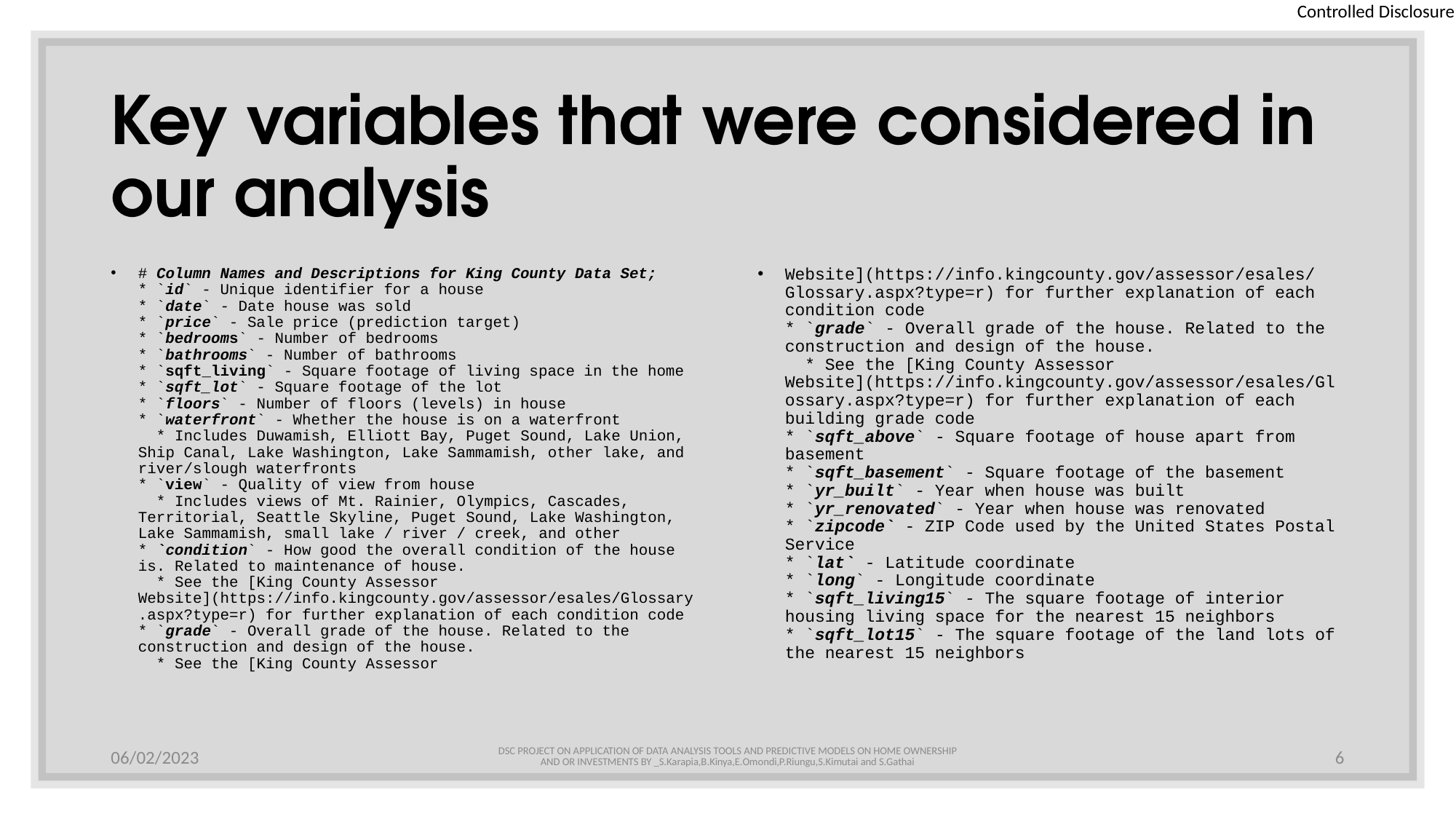

# Key variables that were considered in our analysis
# Column Names and Descriptions for King County Data Set; * `id` - Unique identifier for a house * `date` - Date house was sold * `price` - Sale price (prediction target) * `bedrooms` - Number of bedrooms * `bathrooms` - Number of bathrooms * `sqft_living` - Square footage of living space in the home * `sqft_lot` - Square footage of the lot * `floors` - Number of floors (levels) in house * `waterfront` - Whether the house is on a waterfront * Includes Duwamish, Elliott Bay, Puget Sound, Lake Union, Ship Canal, Lake Washington, Lake Sammamish, other lake, and river/slough waterfronts * `view` - Quality of view from house * Includes views of Mt. Rainier, Olympics, Cascades, Territorial, Seattle Skyline, Puget Sound, Lake Washington, Lake Sammamish, small lake / river / creek, and other * `condition` - How good the overall condition of the house is. Related to maintenance of house. * See the [King County Assessor Website](https://info.kingcounty.gov/assessor/esales/Glossary.aspx?type=r) for further explanation of each condition code * `grade` - Overall grade of the house. Related to the construction and design of the house. * See the [King County Assessor

Website](https://info.kingcounty.gov/assessor/esales/Glossary.aspx?type=r) for further explanation of each condition code
* `grade` - Overall grade of the house. Related to the construction and design of the house.
  * See the [King County Assessor Website](https://info.kingcounty.gov/assessor/esales/Glossary.aspx?type=r) for further explanation of each building grade code
* `sqft_above` - Square footage of house apart from basement
* `sqft_basement` - Square footage of the basement
* `yr_built` - Year when house was built
* `yr_renovated` - Year when house was renovated
* `zipcode` - ZIP Code used by the United States Postal Service
* `lat` - Latitude coordinate
* `long` - Longitude coordinate
* `sqft_living15` - The square footage of interior housing living space for the nearest 15 neighbors
* `sqft_lot15` - The square footage of the land lots of the nearest 15 neighbors
06/02/2023
DSC PROJECT ON APPLICATION OF DATA ANALYSIS TOOLS AND PREDICTIVE MODELS ON HOME OWNERSHIP AND OR INVESTMENTS BY _S.Karapia,B.Kinya,E.Omondi,P.Riungu,S.Kimutai and S.Gathai
6